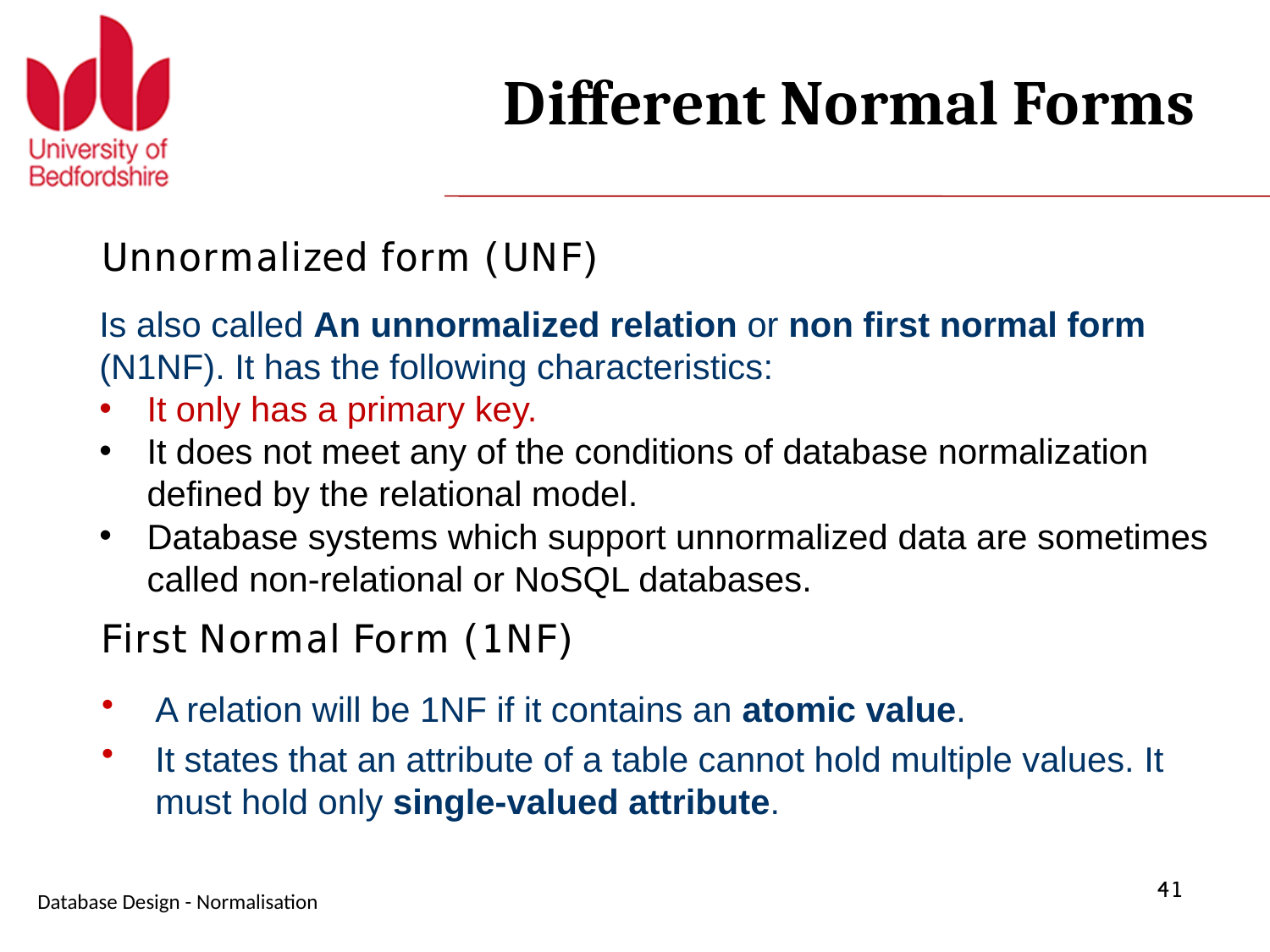

# Different Normal Forms
Unnormalized form (UNF)
Is also called An unnormalized relation or non first normal form (N1NF). It has the following characteristics:
It only has a primary key.
It does not meet any of the conditions of database normalization defined by the relational model.
Database systems which support unnormalized data are sometimes called non-relational or NoSQL databases.
First Normal Form (1NF)
A relation will be 1NF if it contains an atomic value.
It states that an attribute of a table cannot hold multiple values. It must hold only single-valued attribute.
Database Design - Normalisation